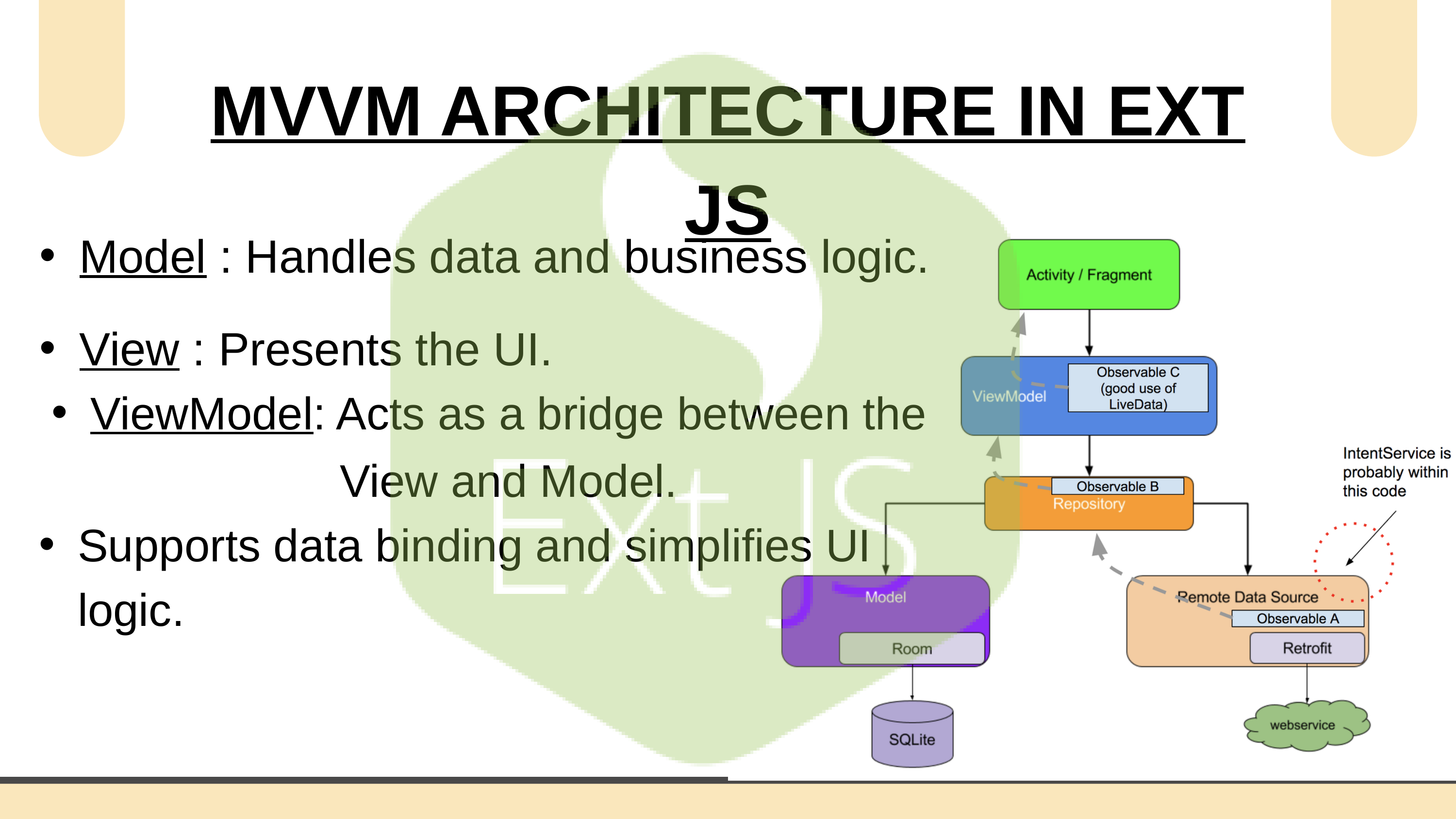

MVVM ARCHITECTURE IN EXT JS

Model : Handles data and business logic.
View : Presents the UI.

ViewModel: Acts as a bridge between the View and Model.
Supports data binding and simplifies UI logic.